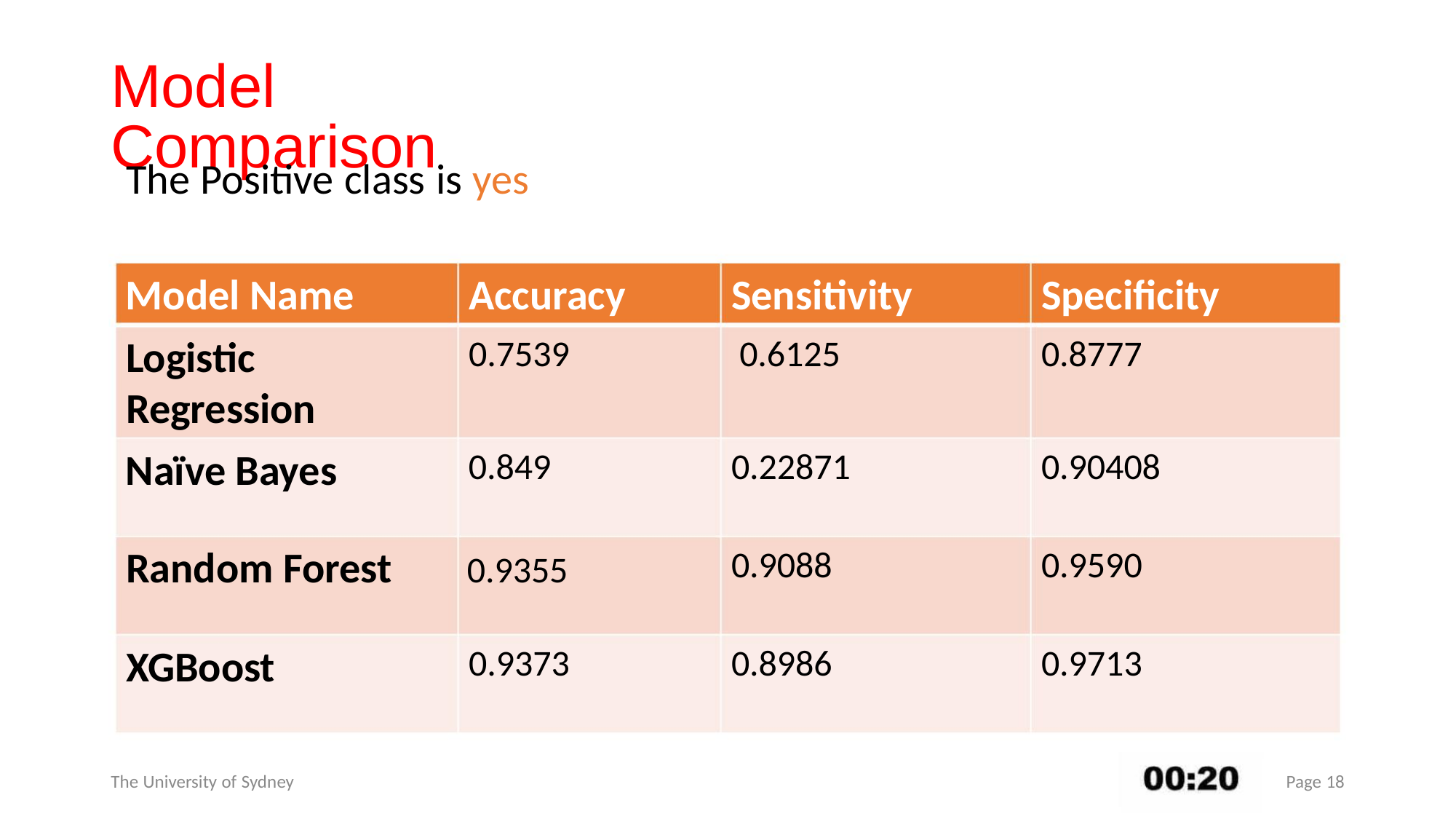

Model Comparison
The Positive class is yes
Model Name
Accuracy
Sensitivity
Specificity
0.7539
0.6125
0.8777
Logistic
Regression
0.849
0.22871
0.9088
0.8986
0.90408
0.9590
0.9713
Naïve Bayes
Random Forest 0.9355
0.9373
XGBoost
The University of Sydney
Page 18